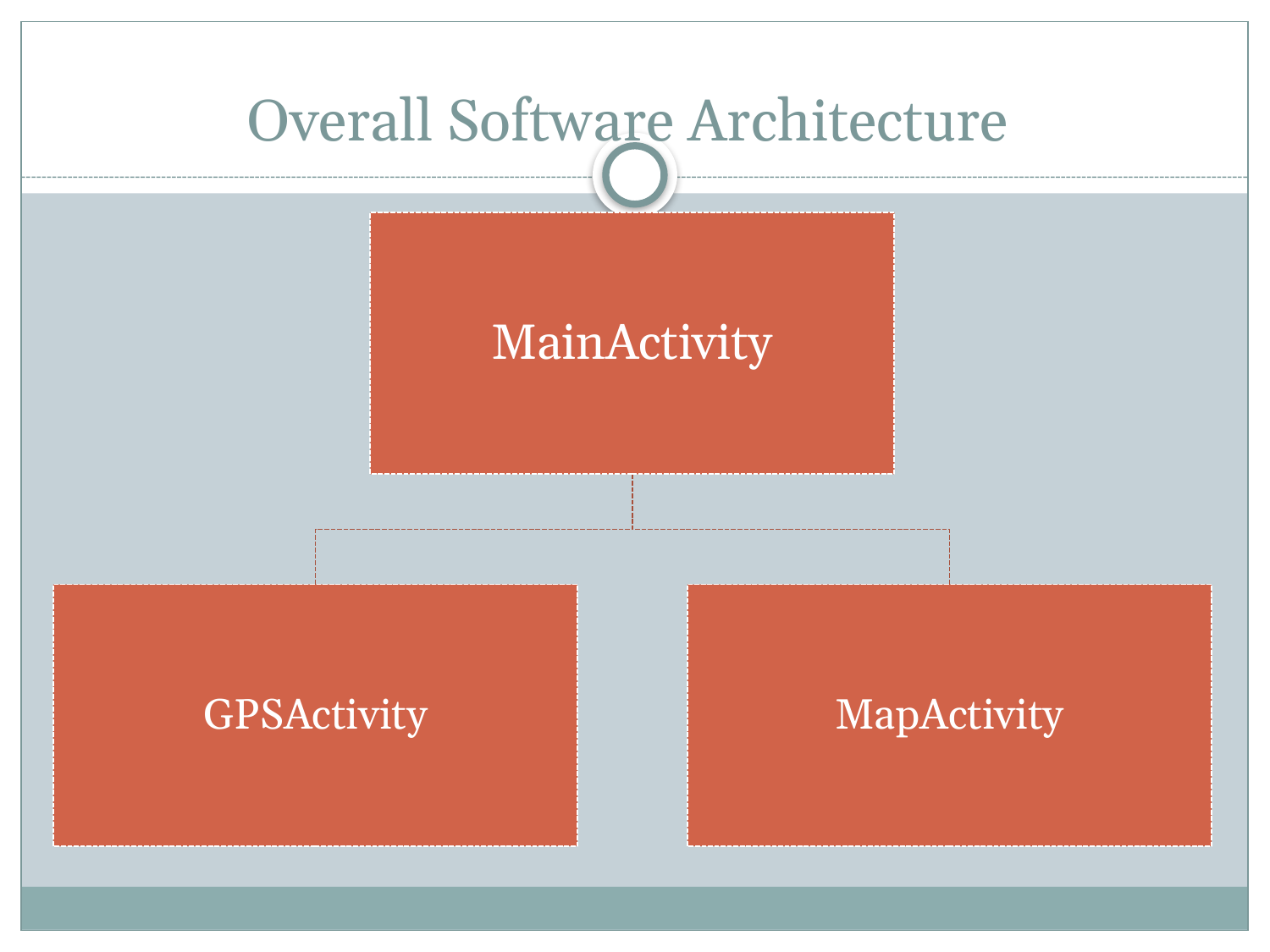

# Overall Software Architecture
MainActivity
GPSActivity
MapActivity